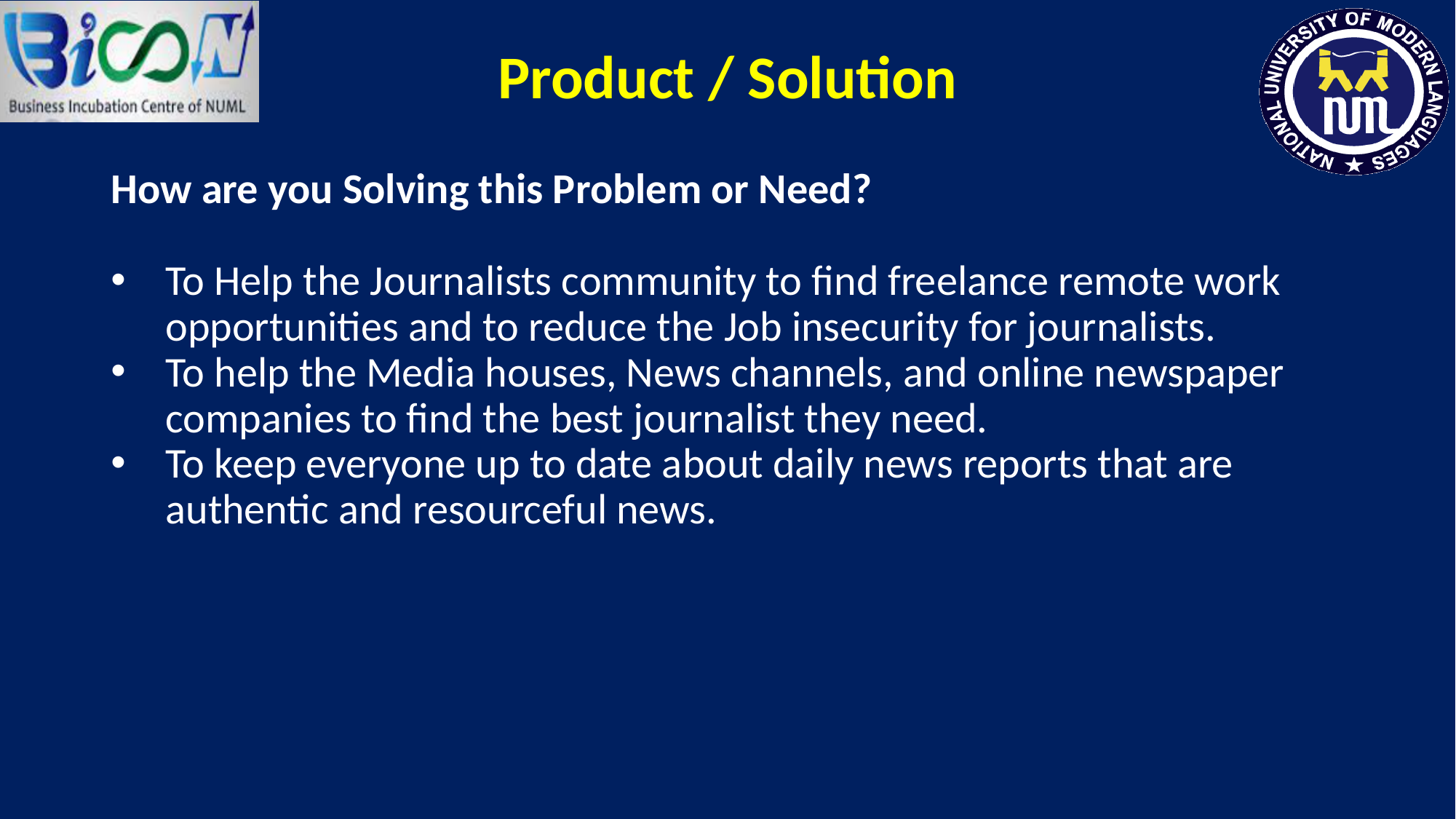

# Product / Solution

How are you Solving this Problem or Need?

To Help the Journalists community to find freelance remote work opportunities and to reduce the Job insecurity for journalists.
To help the Media houses, News channels, and online newspaper companies to find the best journalist they need.
To keep everyone up to date about daily news reports that are authentic and resourceful news.